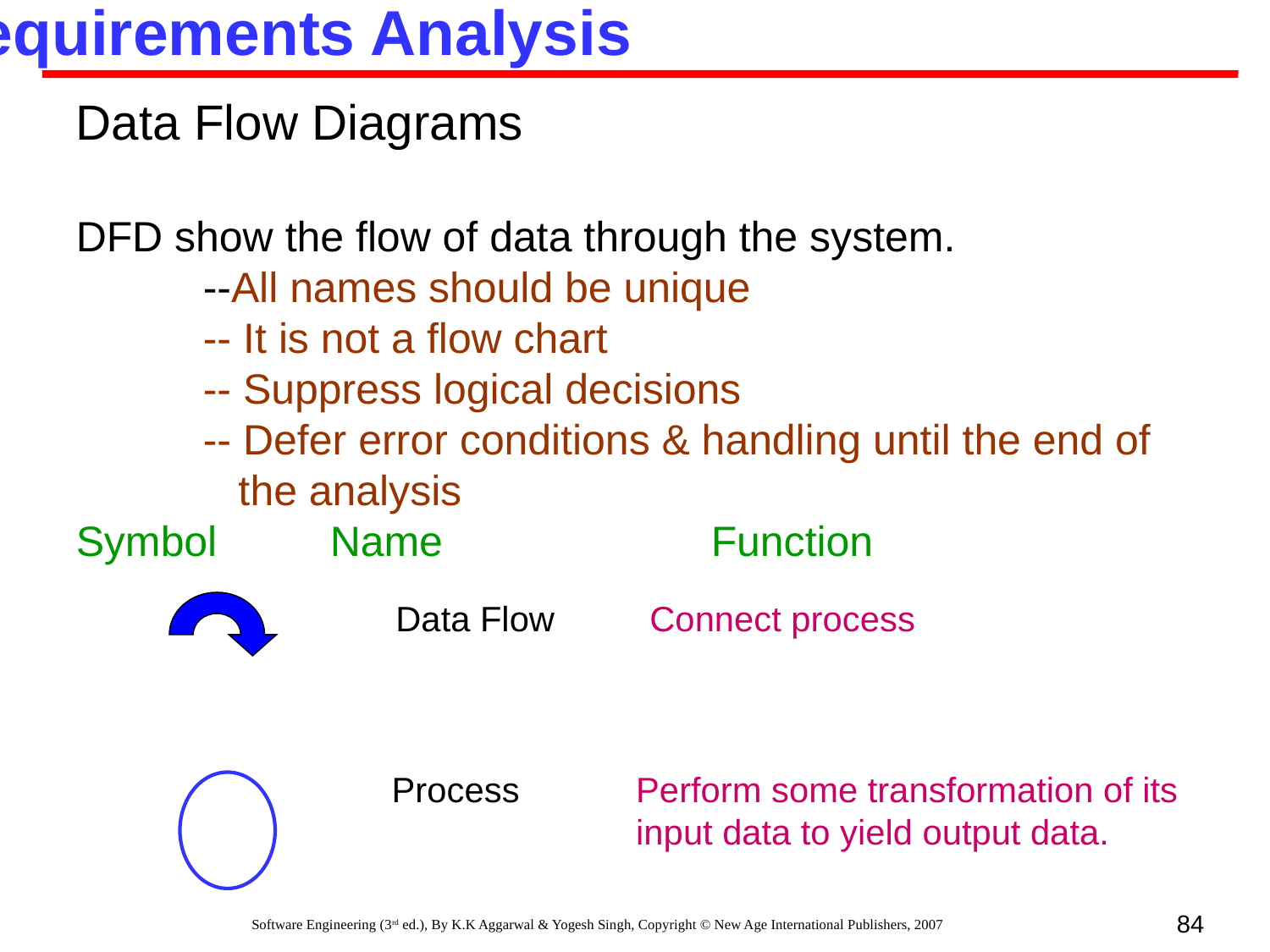

Requirements Analysis

Data Flow Diagrams

DFD show the flow of data through the system.
	--All names should be unique
	-- It is not a flow chart
	-- Suppress logical decisions
	-- Defer error conditions & handling until the end of 	   the analysis
Symbol    	Name   		Function
Data Flow   	Connect process

  Process	 Perform some transformation of its 		 input data to yield output data.

84